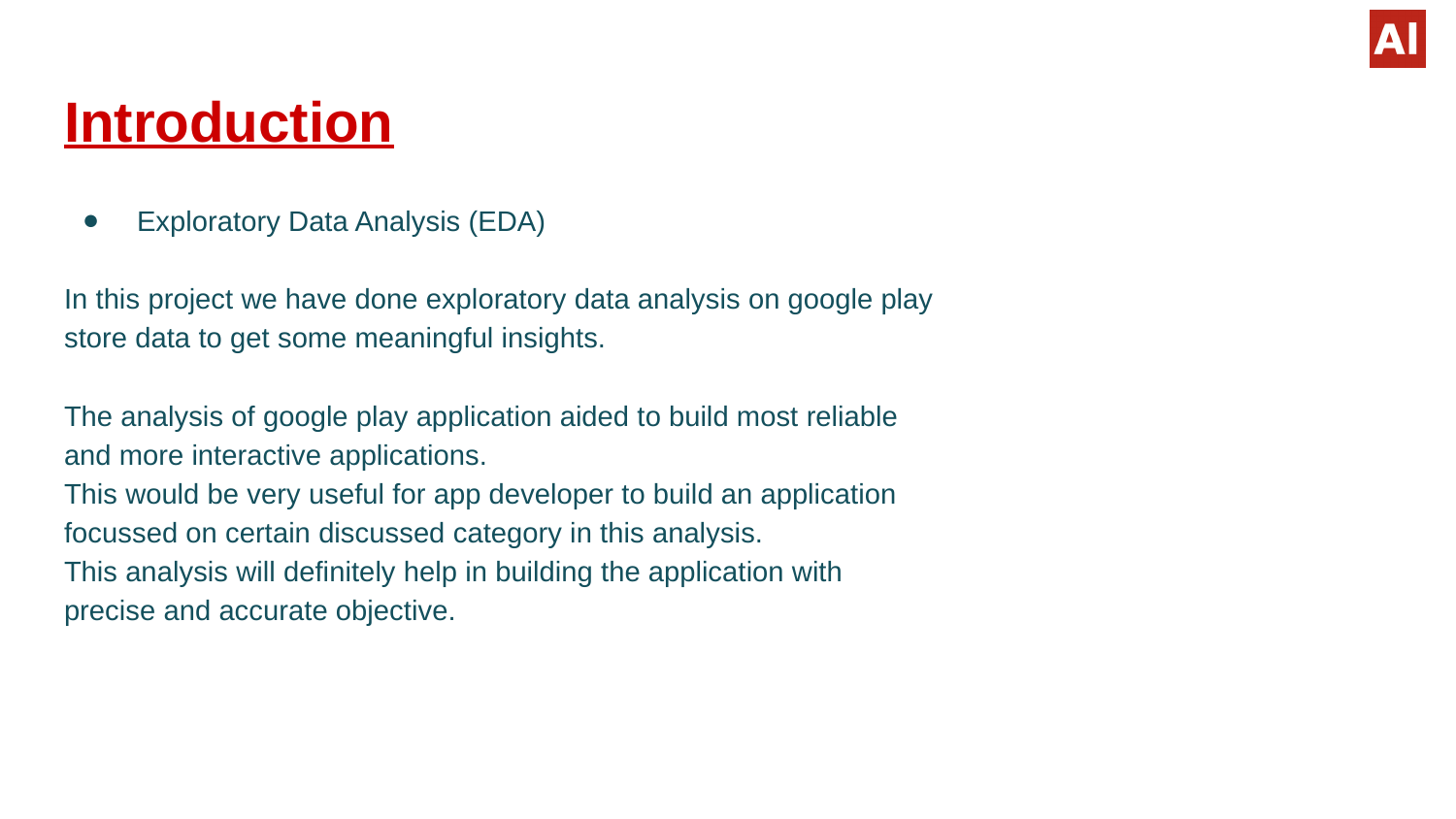

# Introduction
Exploratory Data Analysis (EDA)

In this project we have done exploratory data analysis on google play store data to get some meaningful insights.

The analysis of google play application aided to build most reliable and more interactive applications.
This would be very useful for app developer to build an application focussed on certain discussed category in this analysis.
This analysis will definitely help in building the application with precise and accurate objective.